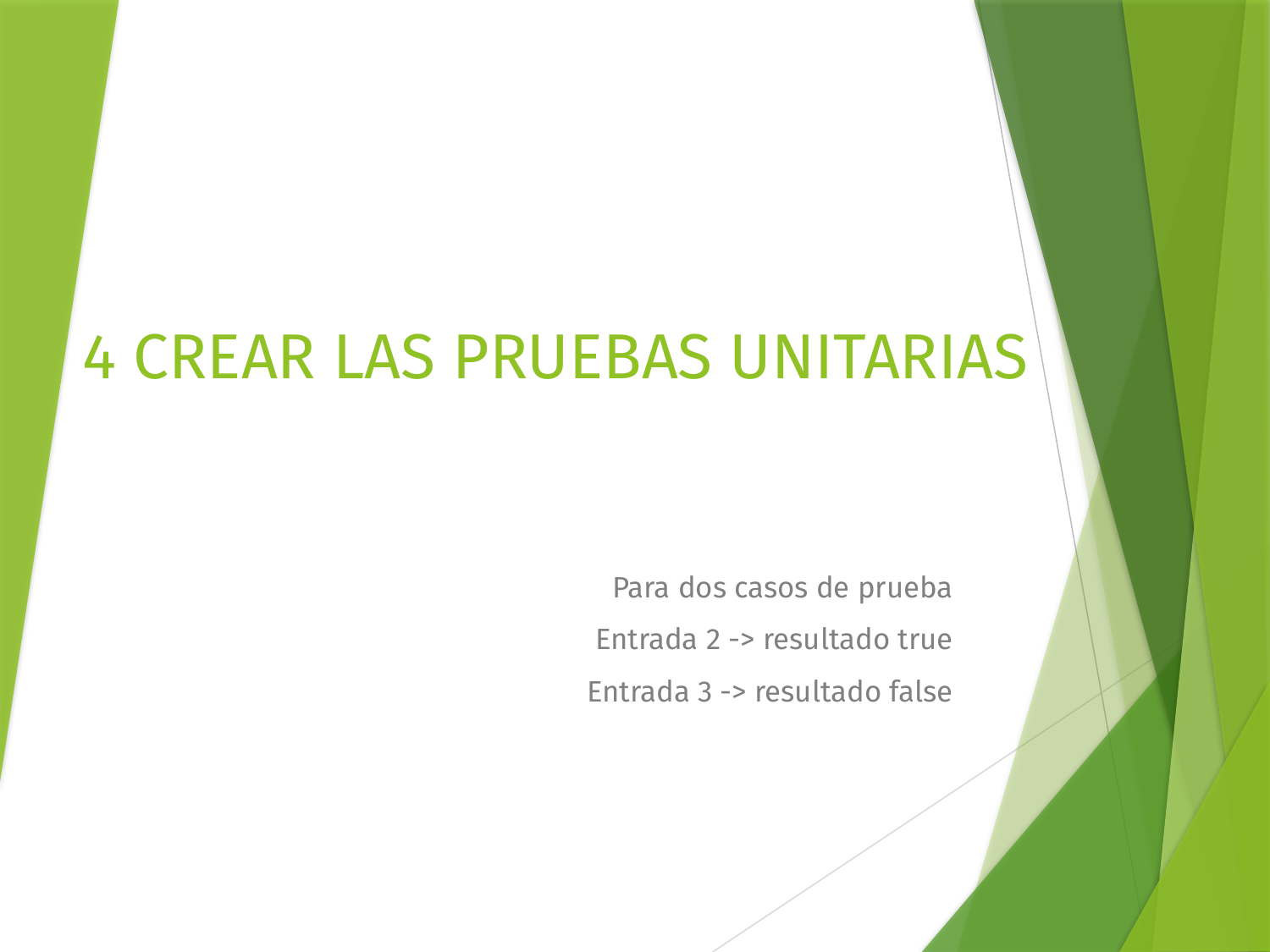

# 4 CREAR LAS PRUEBAS UNITARIAS
Para dos casos de prueba
Entrada 2 -> resultado true
Entrada 3 -> resultado false